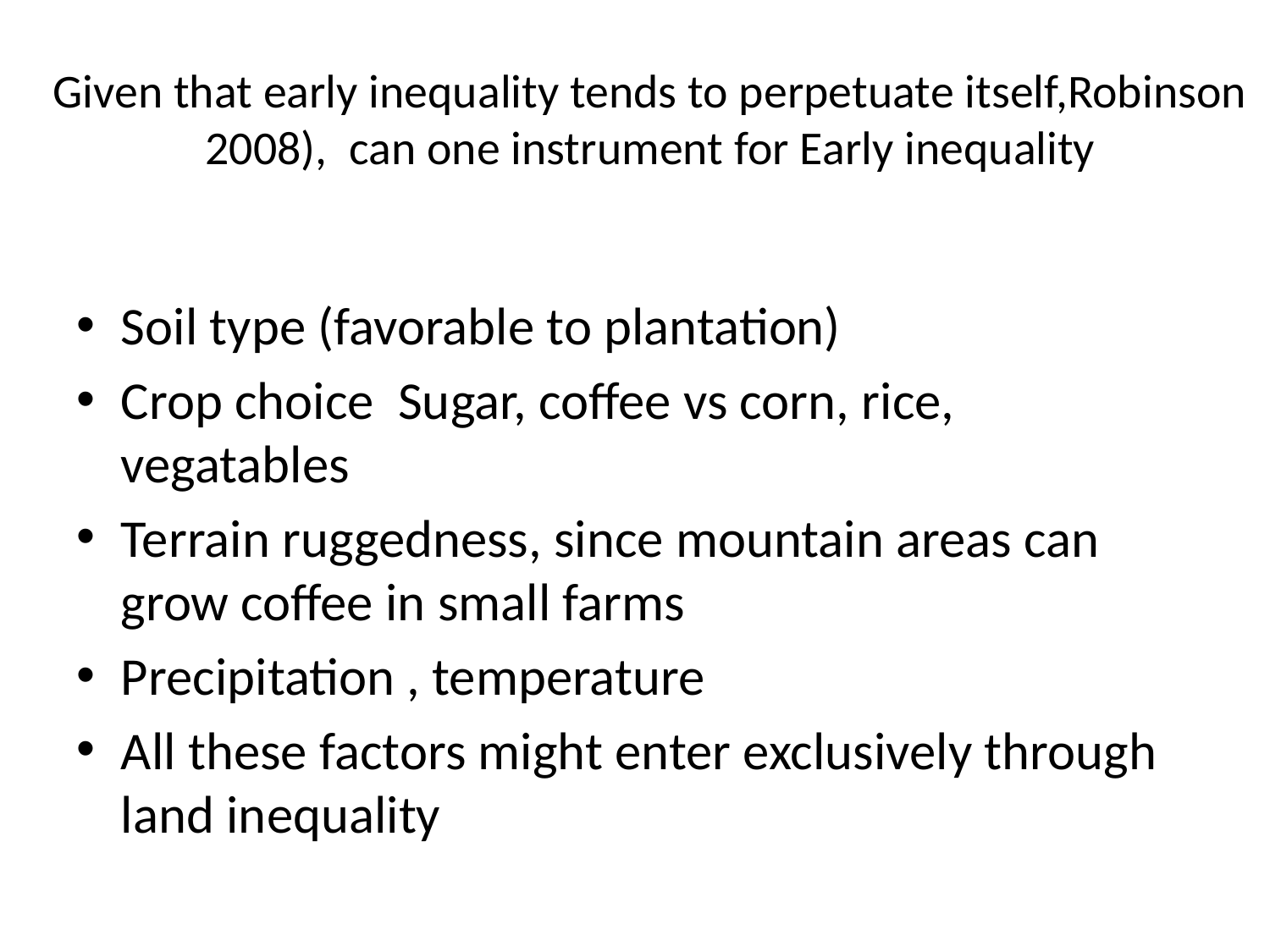

# Given that early inequality tends to perpetuate itself,Robinson 2008),  can one instrument for Early inequality
Soil type (favorable to plantation)
Crop choice  Sugar, coffee vs corn, rice, vegatables
Terrain ruggedness, since mountain areas can grow coffee in small farms
Precipitation , temperature
All these factors might enter exclusively through land inequality